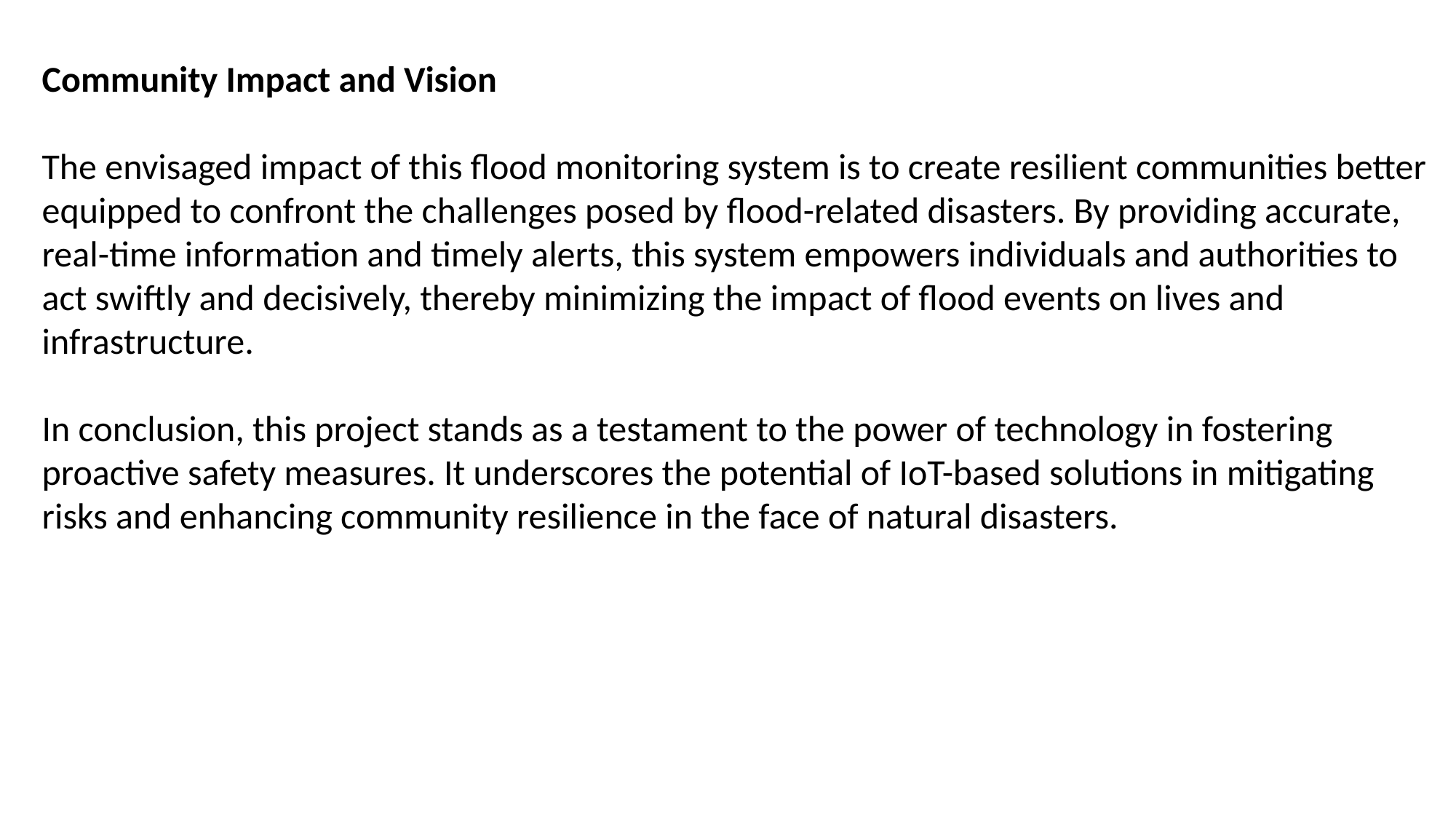

Community Impact and Vision

The envisaged impact of this flood monitoring system is to create resilient communities better equipped to confront the challenges posed by flood-related disasters. By providing accurate, real-time information and timely alerts, this system empowers individuals and authorities to act swiftly and decisively, thereby minimizing the impact of flood events on lives and infrastructure.

In conclusion, this project stands as a testament to the power of technology in fostering proactive safety measures. It underscores the potential of IoT-based solutions in mitigating risks and enhancing community resilience in the face of natural disasters.